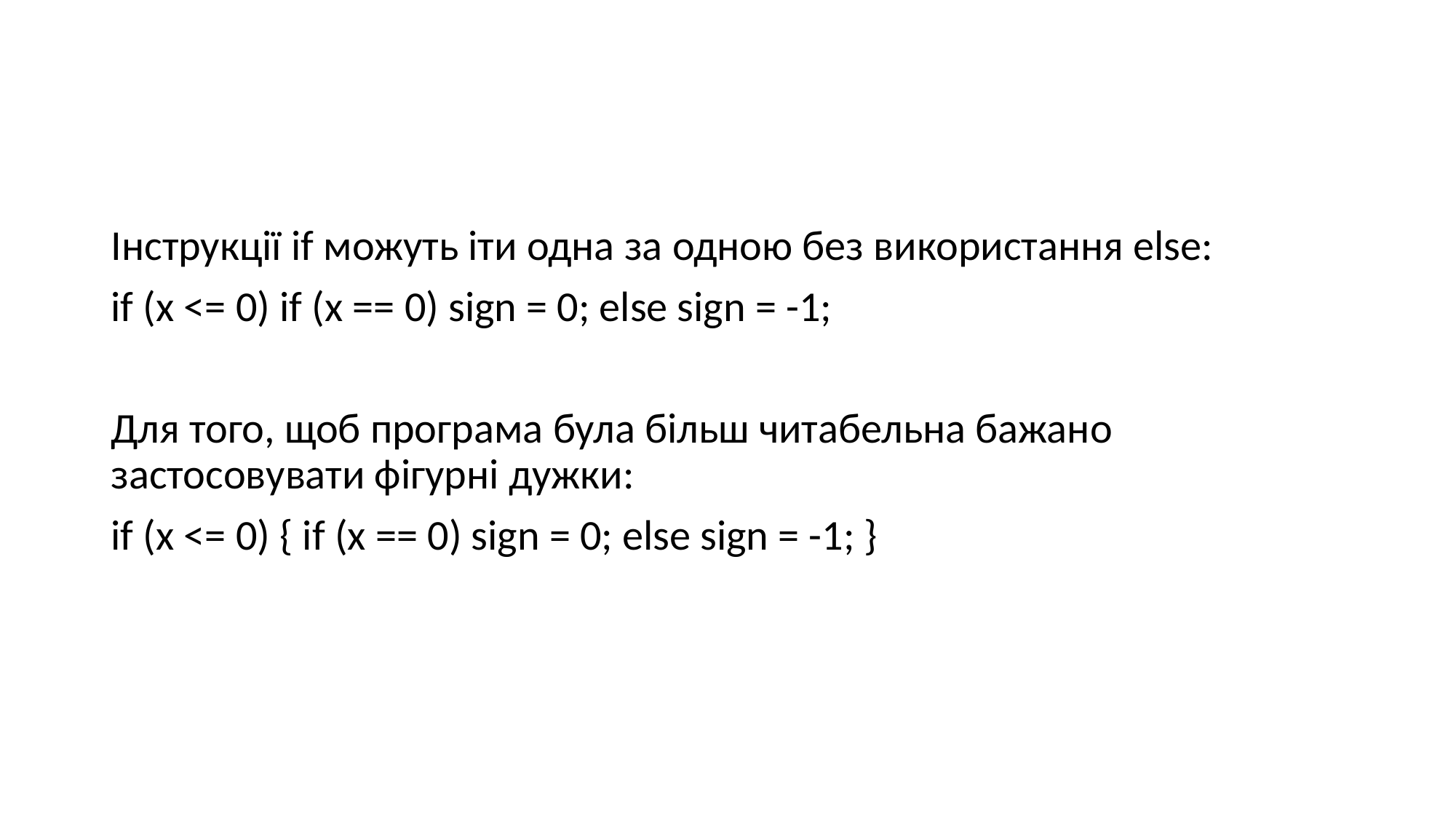

Інструкції if можуть іти одна за одною без використання else:
if (x <= 0) if (x == 0) sign = 0; else sign = -1;

Для того, щоб програма була більш читабельна бажано застосовувати фігурні дужки:
if (x <= 0) { if (x == 0) sign = 0; else sign = -1; }